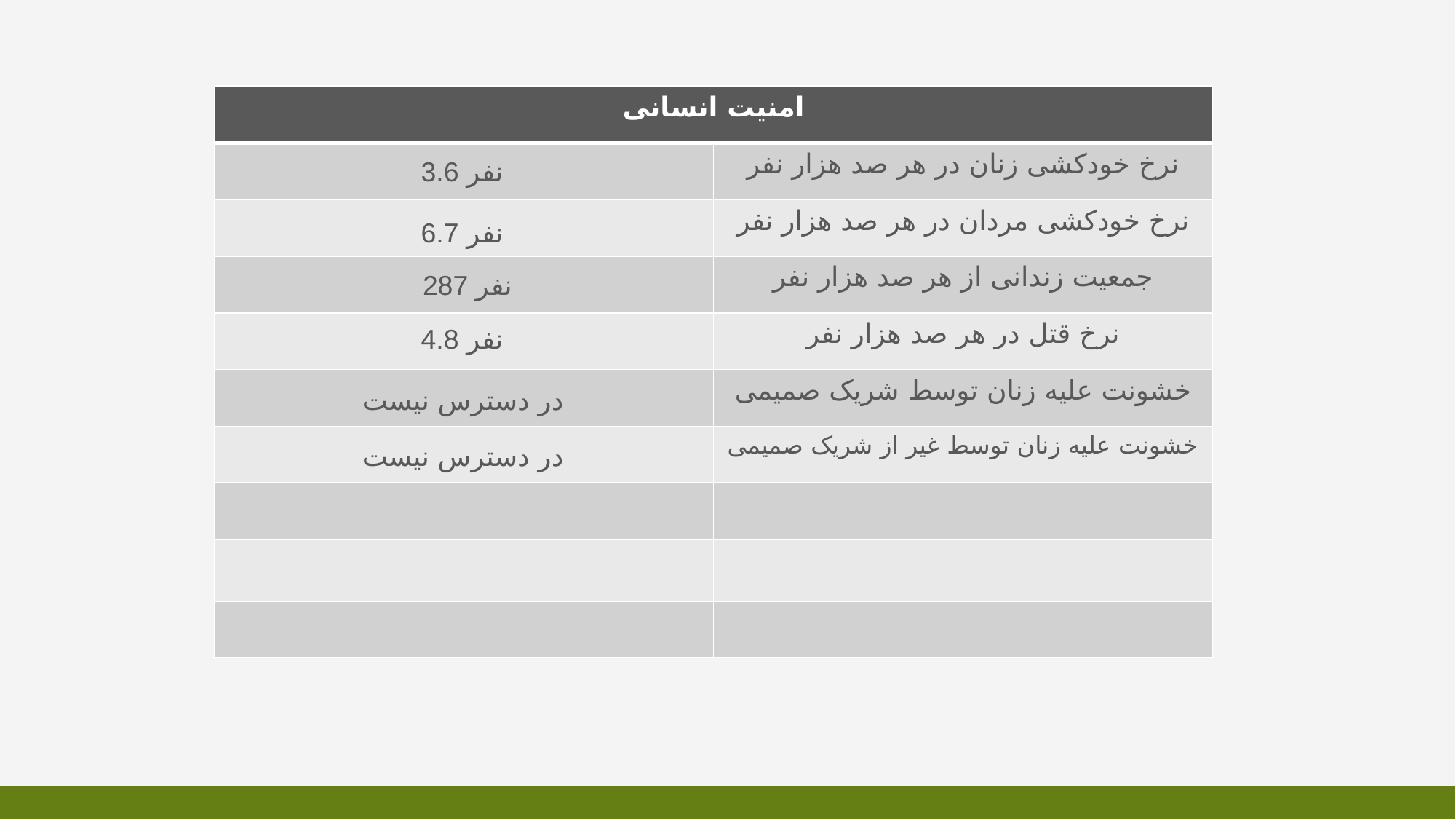

| امنیت انسانی |  |
| --- | --- |
|  | نرخ خودکشی زنان در هر صد هزار نفر |
|  | نرخ خودکشی مردان در هر صد هزار نفر |
|  | جمعیت زندانی از هر صد هزار نفر |
|  | نرخ قتل در هر صد هزار نفر |
|  | خشونت علیه زنان توسط شریک صمیمی |
|  | خشونت علیه زنان توسط غیر از شریک صمیمی |
|  |  |
|  |  |
|  |  |
3.6 نفر
6.7 نفر
287 نفر
4.8 نفر
در دسترس نیست
در دسترس نیست